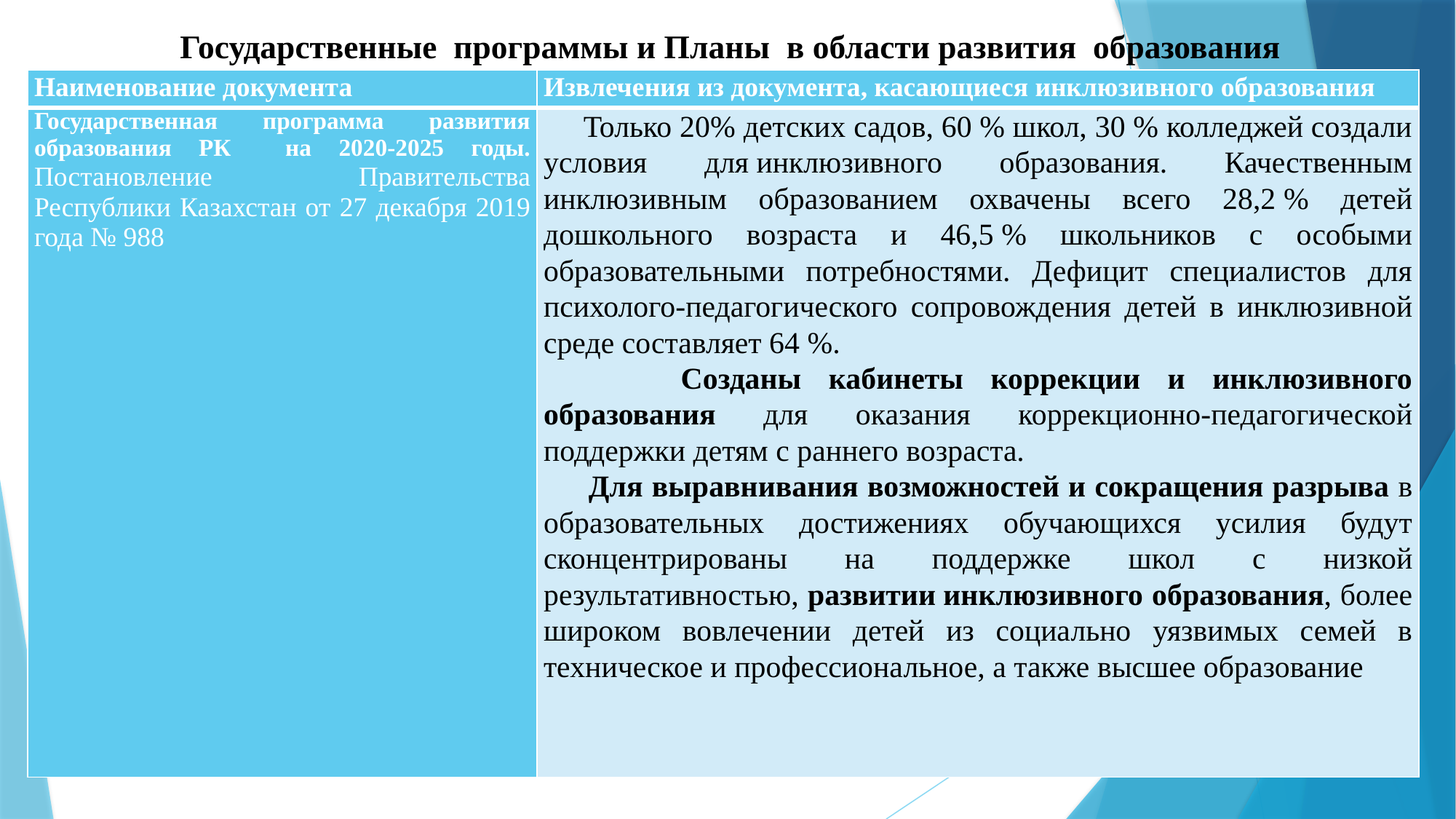

# Государственные  программы и Планы  в области развития  образования
| Наименование документа | Извлечения из документа, касающиеся инклюзивного образования |
| --- | --- |
| Государственная программа развития образования РК на 2020-2025 годы. Постановление Правительства Республики Казахстан от 27 декабря 2019 года № 988 | Только 20% детских садов, 60 % школ, 30 % колледжей создали условия для инклюзивного образования. Качественным инклюзивным образованием охвачены всего 28,2 % детей дошкольного возраста и 46,5 % школьников с особыми образовательными потребностями. Дефицит специалистов для психолого-педагогического сопровождения детей в инклюзивной среде составляет 64 %. Созданы кабинеты коррекции и инклюзивного образования для оказания коррекционно-педагогической поддержки детям с раннего возраста. Для выравнивания возможностей и сокращения разрыва в образовательных достижениях обучающихся усилия будут сконцентрированы на поддержке школ с низкой результативностью, развитии инклюзивного образования, более широком вовлечении детей из социально уязвимых семей в техническое и профессиональное, а также высшее образование |